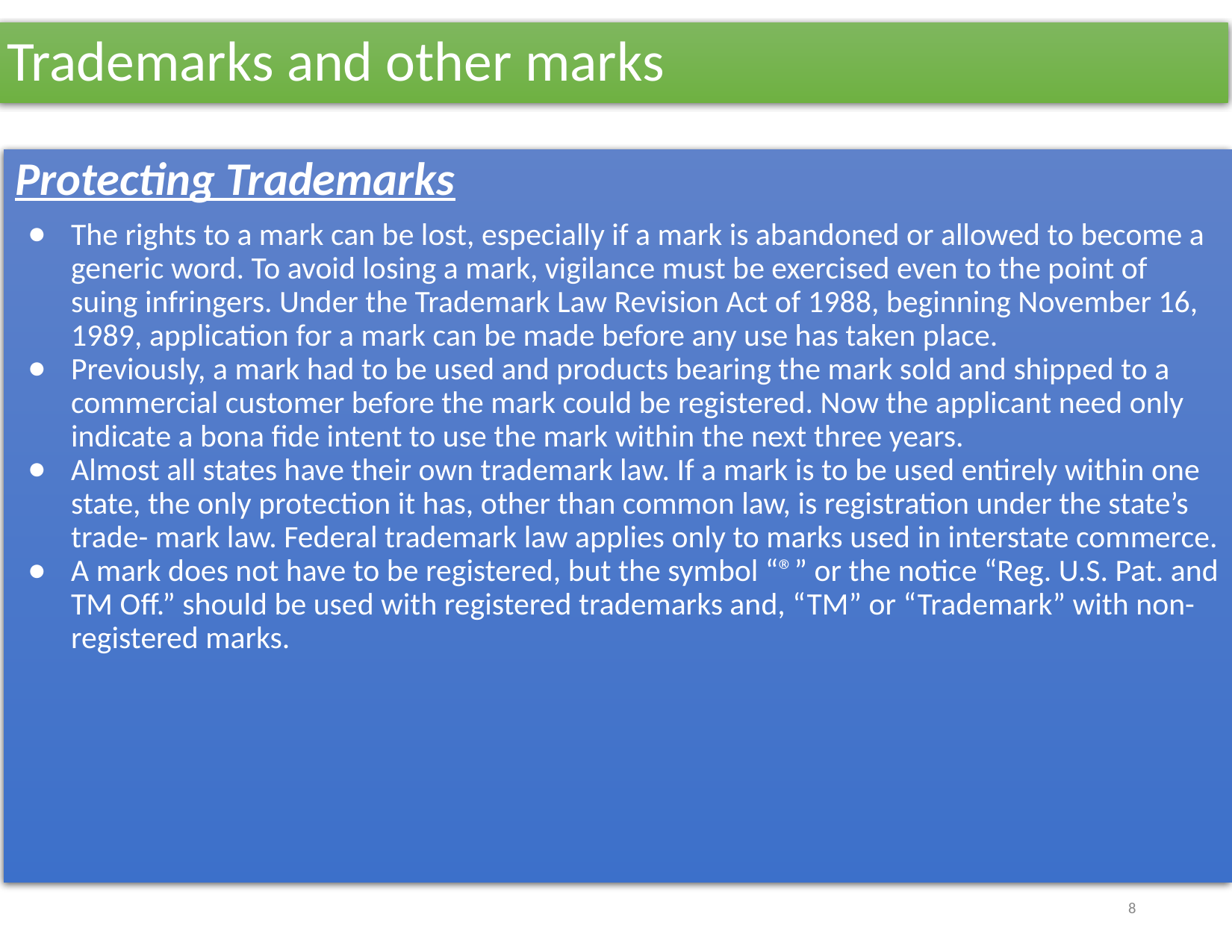

# Trademarks and other marks
Protecting Trademarks
The rights to a mark can be lost, especially if a mark is abandoned or allowed to become a generic word. To avoid losing a mark, vigilance must be exercised even to the point of suing infringers. Under the Trademark Law Revision Act of 1988, beginning November 16, 1989, application for a mark can be made before any use has taken place.
Previously, a mark had to be used and products bearing the mark sold and shipped to a commercial customer before the mark could be registered. Now the applicant need only indicate a bona fide intent to use the mark within the next three years.
Almost all states have their own trademark law. If a mark is to be used entirely within one state, the only protection it has, other than common law, is registration under the state’s trade- mark law. Federal trademark law applies only to marks used in interstate commerce.
A mark does not have to be registered, but the symbol “®” or the notice “Reg. U.S. Pat. and TM Off.” should be used with registered trademarks and, “TM” or “Trademark” with non- registered marks.
8